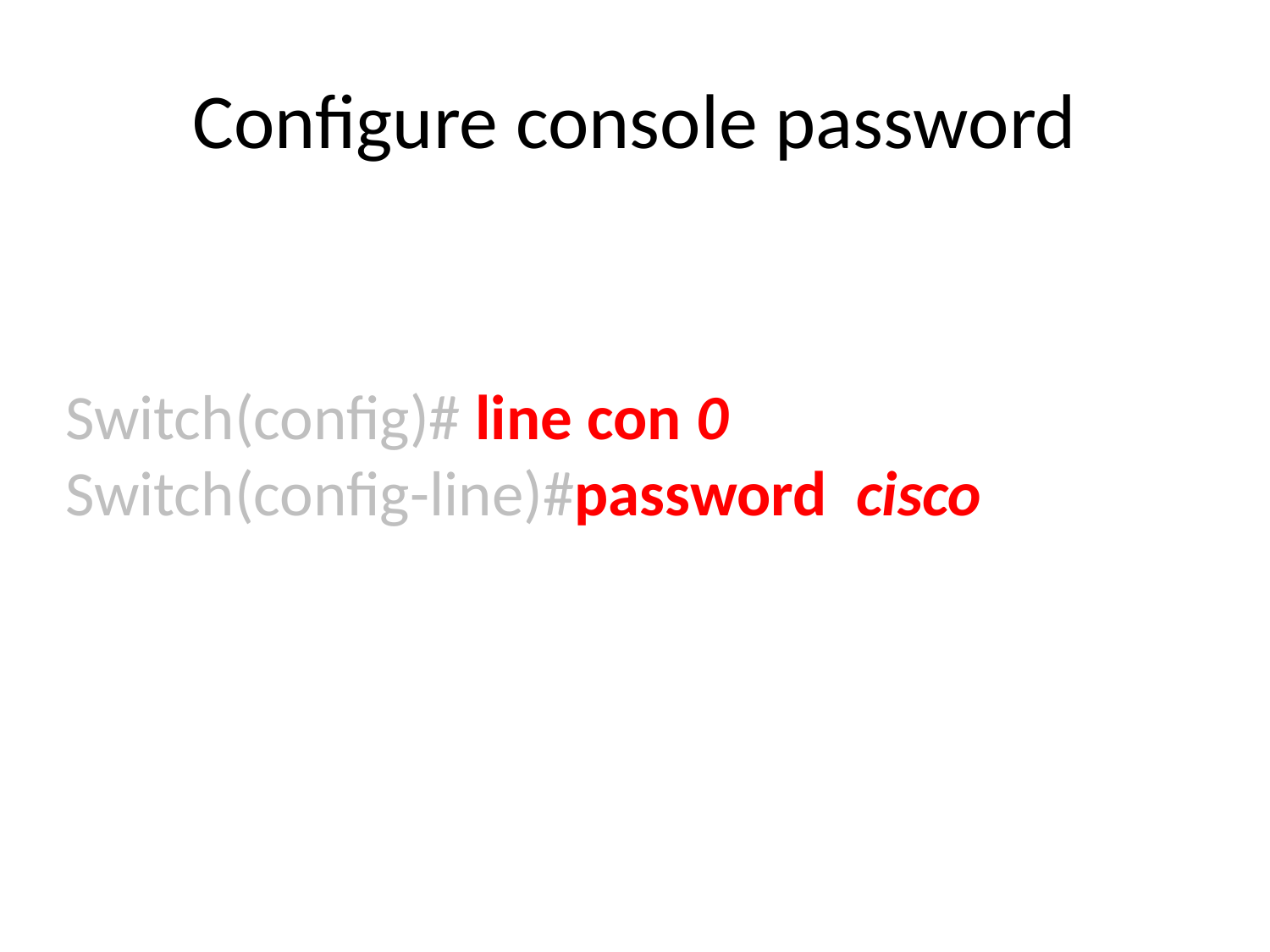

# Configure console password

Switch(config)# line con 0
Switch(config-line)#password  cisco